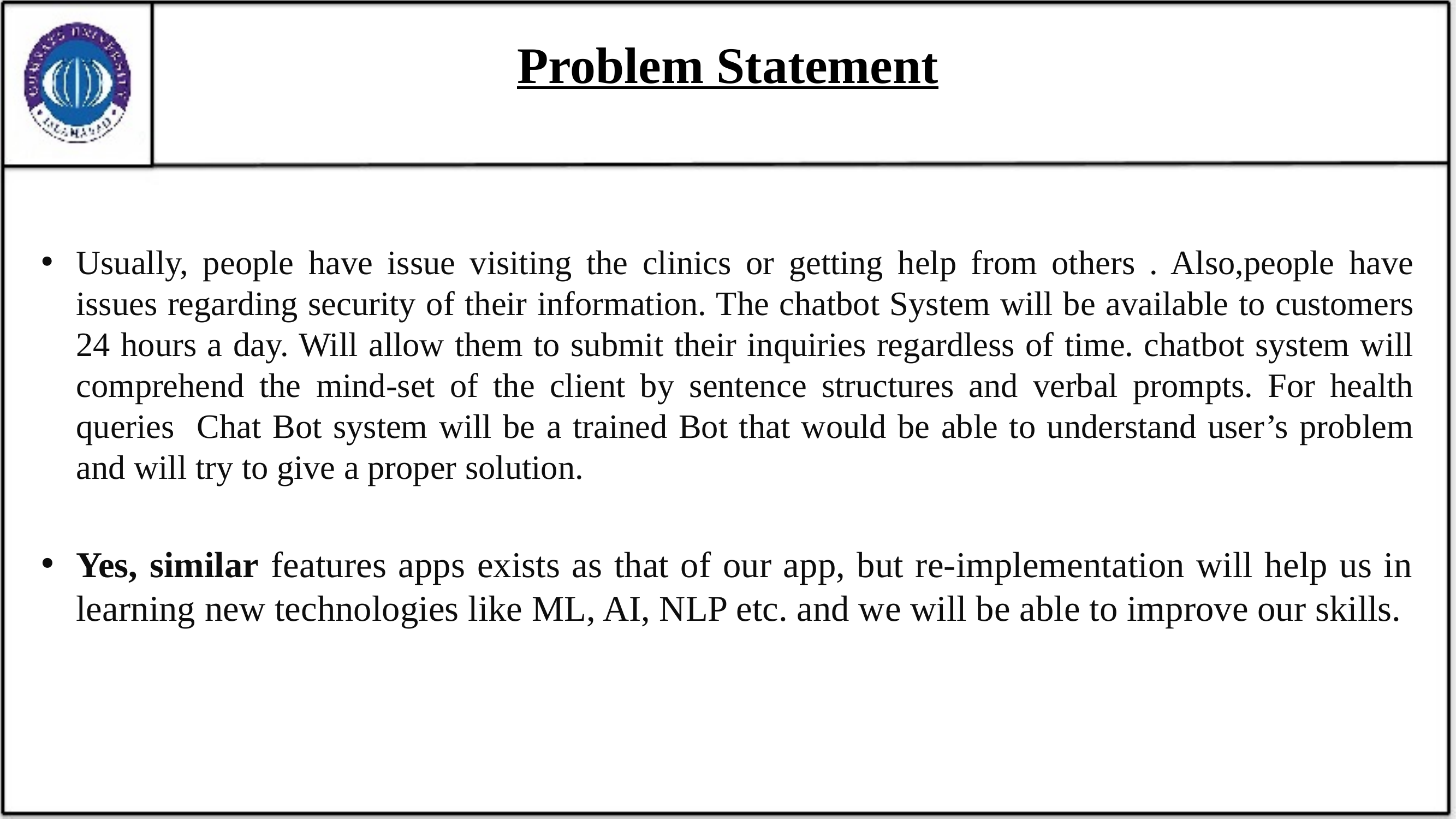

# Problem Statement

Usually, people have issue visiting the clinics or getting help from others . Also,people have issues regarding security of their information. The chatbot System will be available to customers 24 hours a day. Will allow them to submit their inquiries regardless of time. chatbot system will comprehend the mind-set of the client by sentence structures and verbal prompts. For health queries  Chat Bot system will be a trained Bot that would be able to understand user’s problem and will try to give a proper solution.

Yes, similar features apps exists as that of our app, but re-implementation will help us in learning new technologies like ML, AI, NLP etc. and we will be able to improve our skills.

7